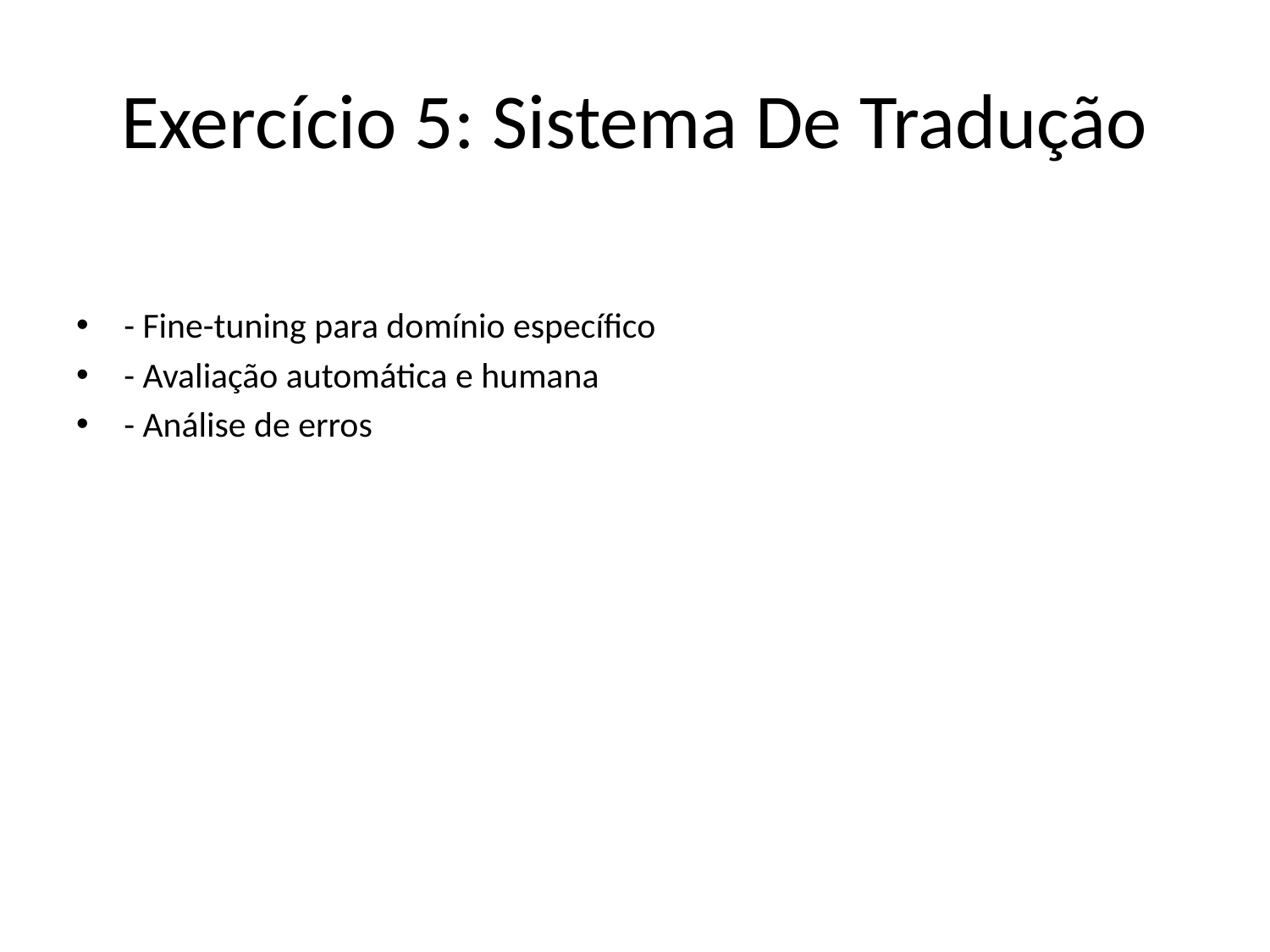

# Exercício 5: Sistema De Tradução

- Fine-tuning para domínio específico
- Avaliação automática e humana
- Análise de erros